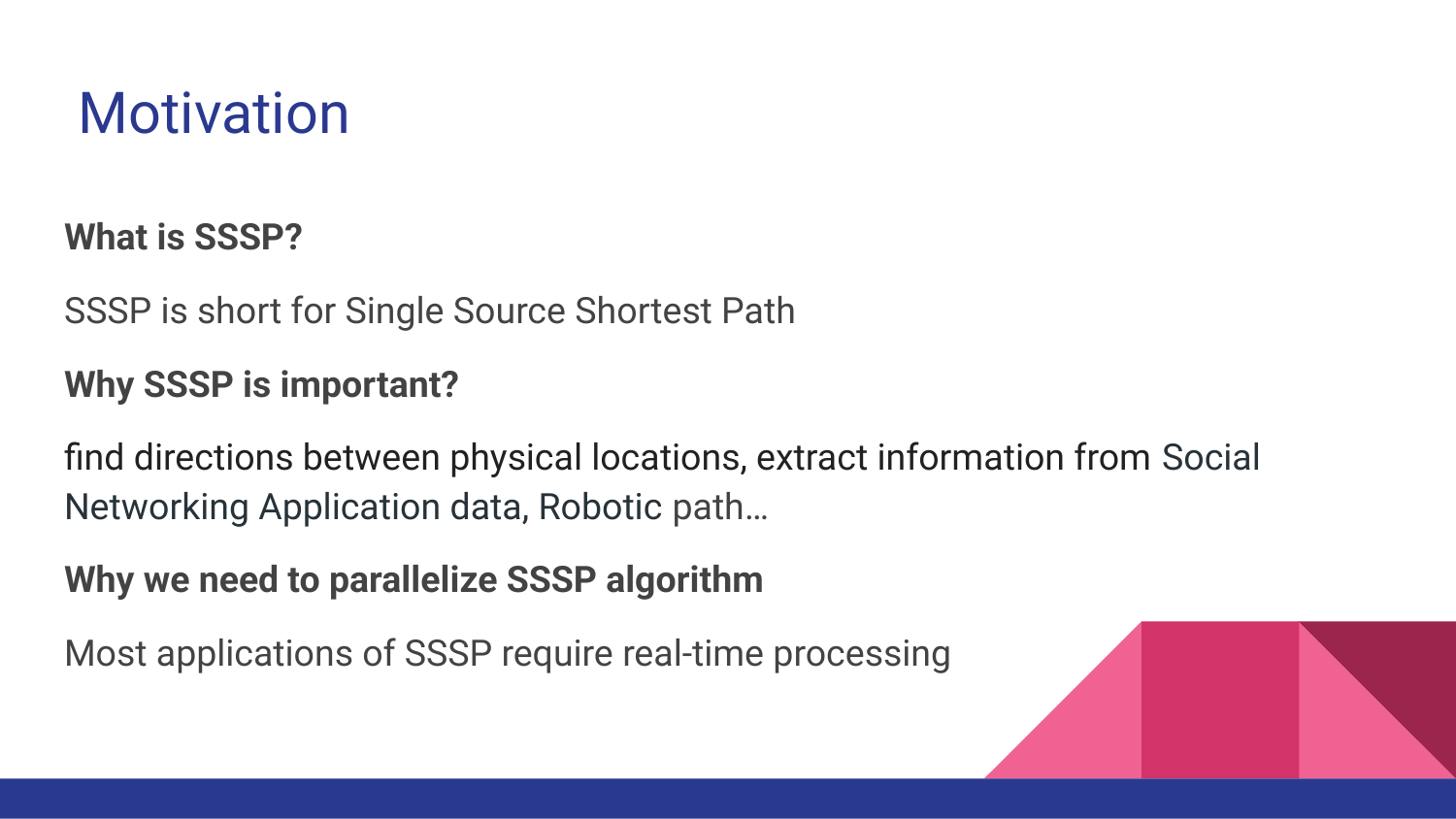

# Motivation
What is SSSP?
SSSP is short for Single Source Shortest Path
Why SSSP is important?
find directions between physical locations, extract information from Social Networking Application data, Robotic path…
Why we need to parallelize SSSP algorithm
Most applications of SSSP require real-time processing